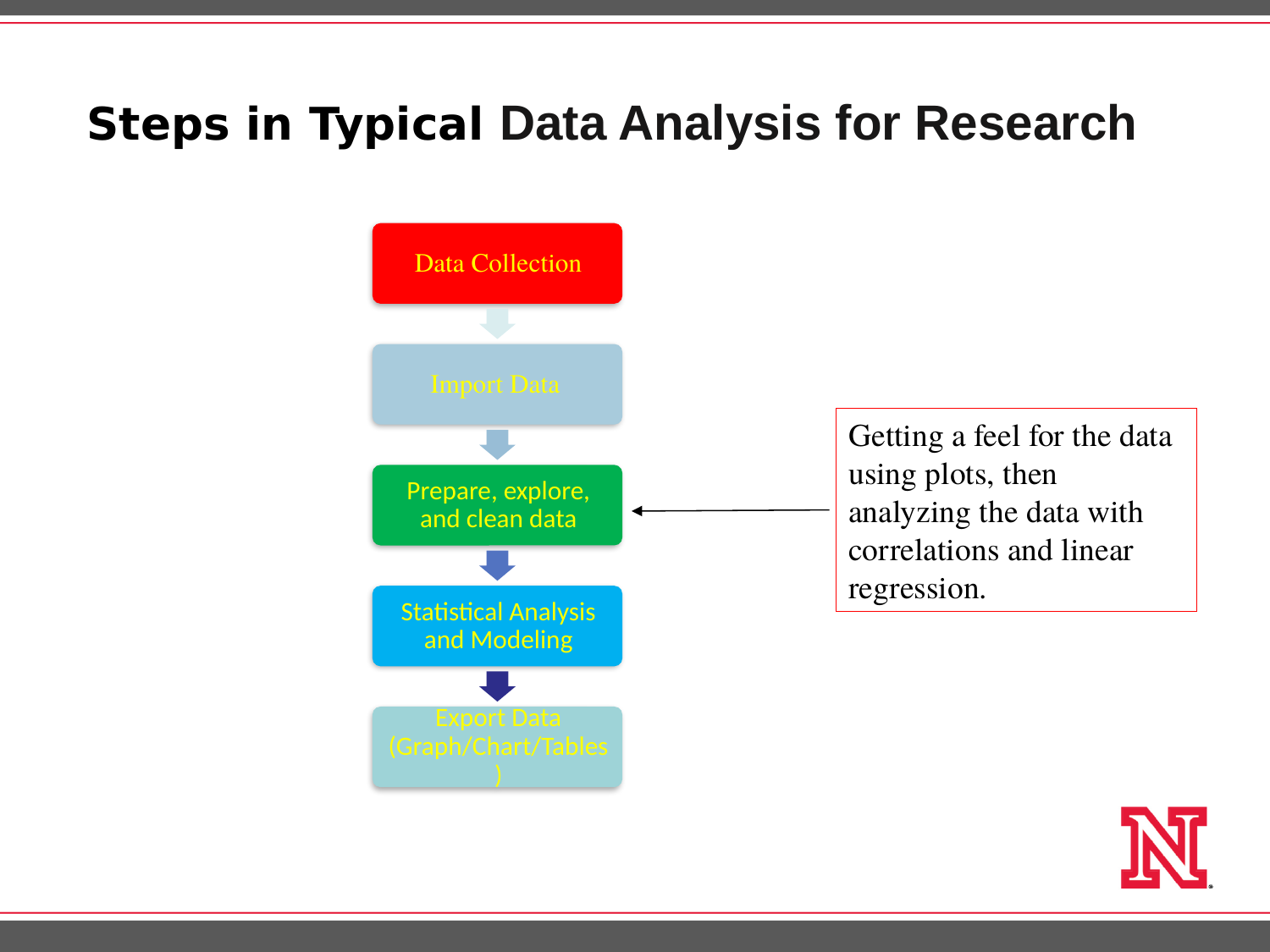

# Steps in Typical Data Analysis for Research
Data Collection

Import Data

Prepare, explore, and clean data

Statistical Analysis and Modeling

Export Data (Graph/Chart/Tables)
Getting a feel for the data using plots, then analyzing the data with correlations and linear regression.